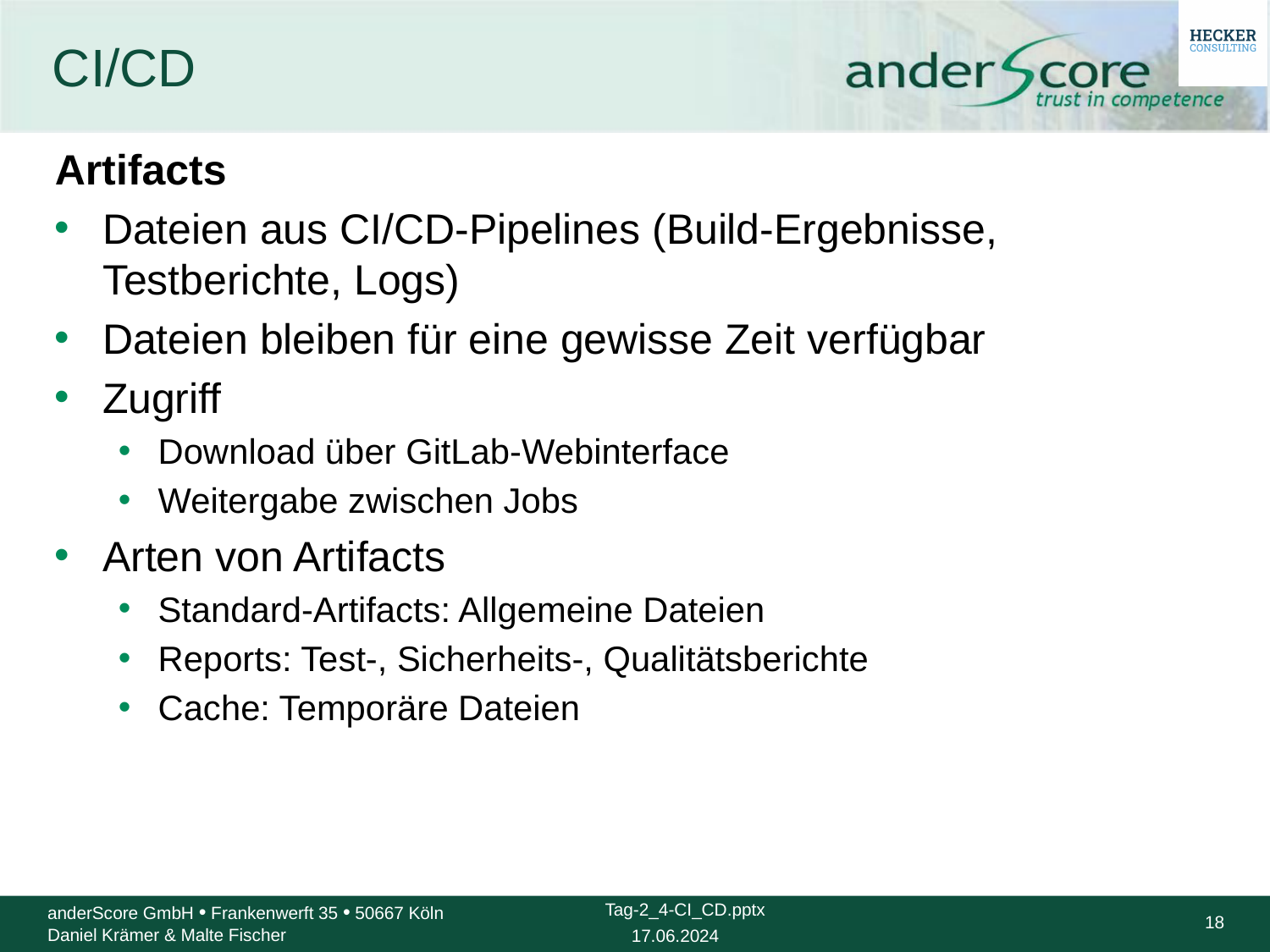

# CI/CD
Artifacts
Dateien aus CI/CD-Pipelines (Build-Ergebnisse, Testberichte, Logs)
Dateien bleiben für eine gewisse Zeit verfügbar
Zugriff
Download über GitLab-Webinterface
Weitergabe zwischen Jobs
Arten von Artifacts
Standard-Artifacts: Allgemeine Dateien
Reports: Test-, Sicherheits-, Qualitätsberichte
Cache: Temporäre Dateien